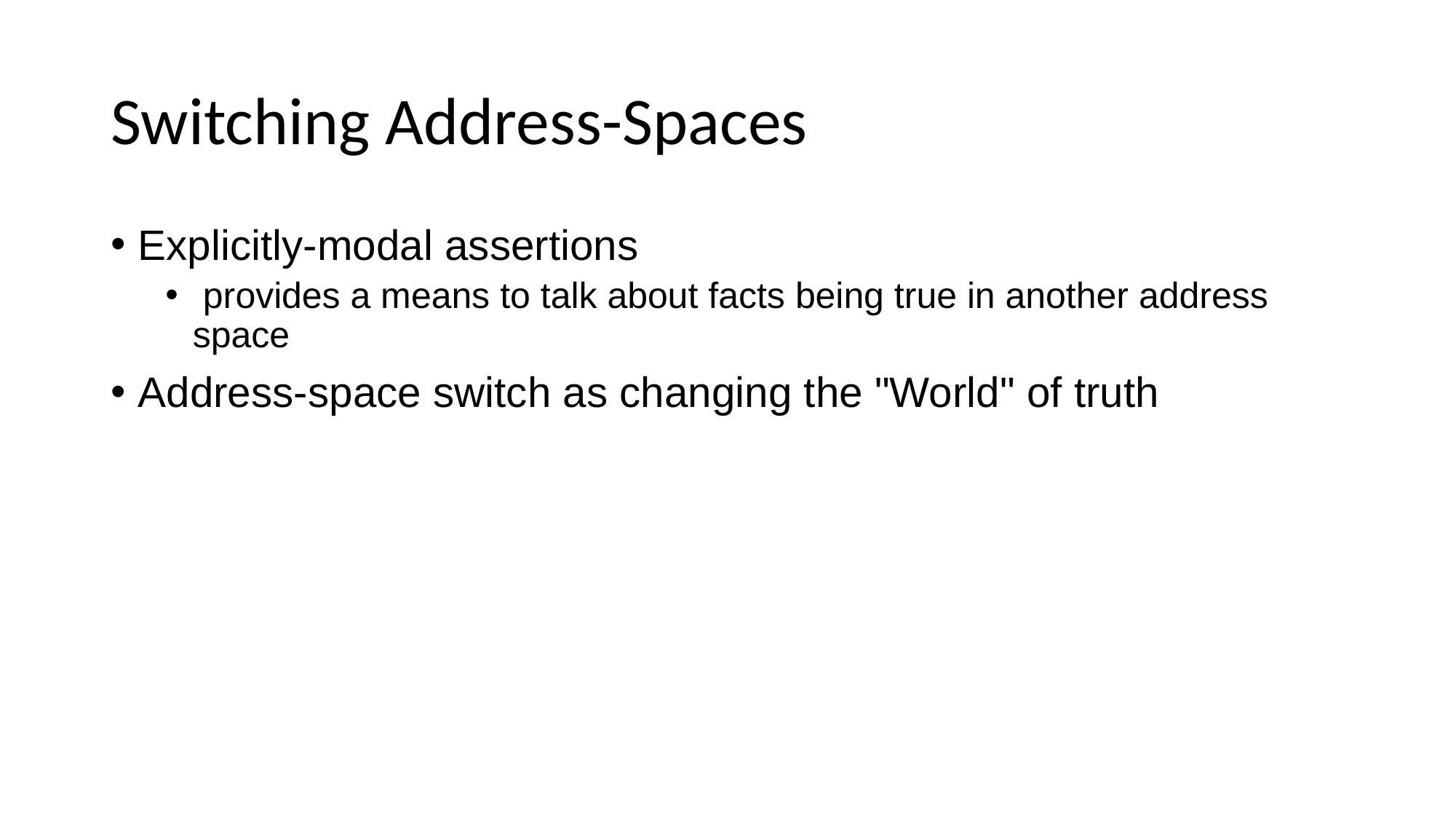

# Switching Address-Spaces
Explicitly-modal assertions
 provides a means to talk about facts being true in another address space
Address-space switch as changing the "World" of truth